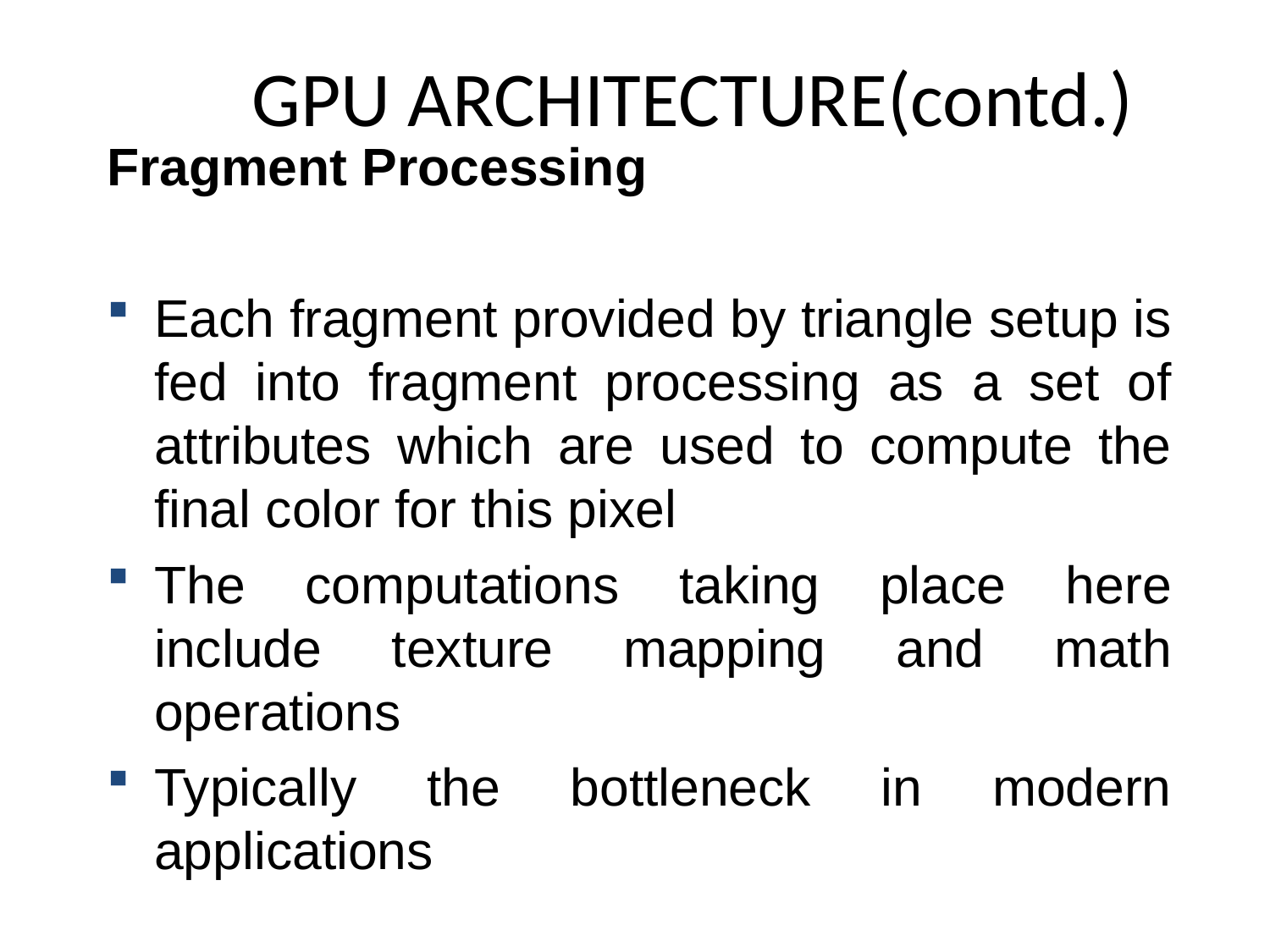

# GPU ARCHITECTURE(contd.)
Fragment Processing

Each fragment provided by triangle setup is fed into fragment processing as a set of attributes which are used to compute the final color for this pixel
The computations taking place here include texture mapping and math operations
Typically the bottleneck in modern applications